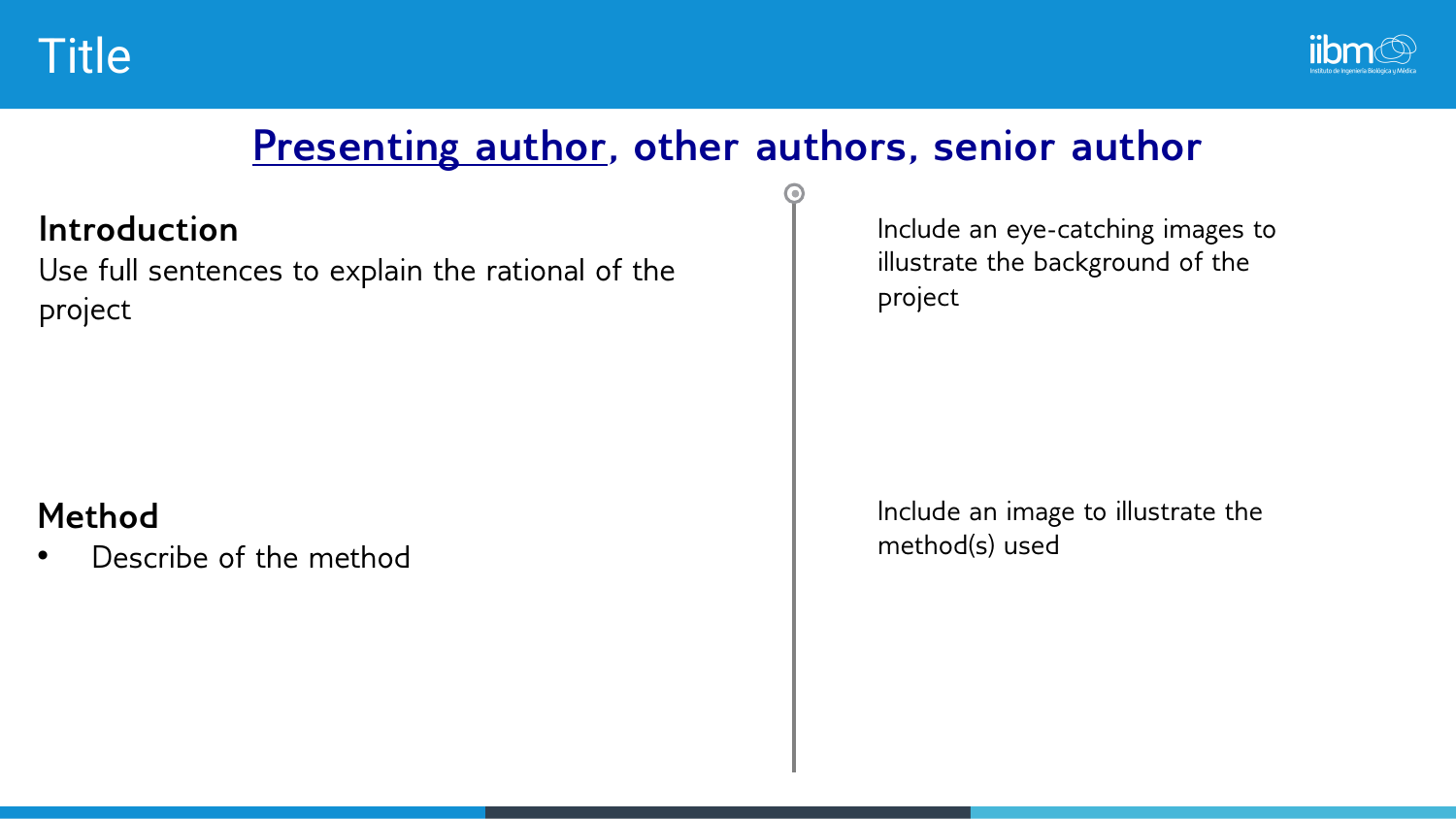

# Title
Presenting author, other authors, senior author

Introduction
Use full sentences to explain the rational of the project
Include an eye-catching images to illustrate the background of the project
Method
Describe of the method
Include an image to illustrate the method(s) used
Advisor: Prof. Krystyn Van Vliet